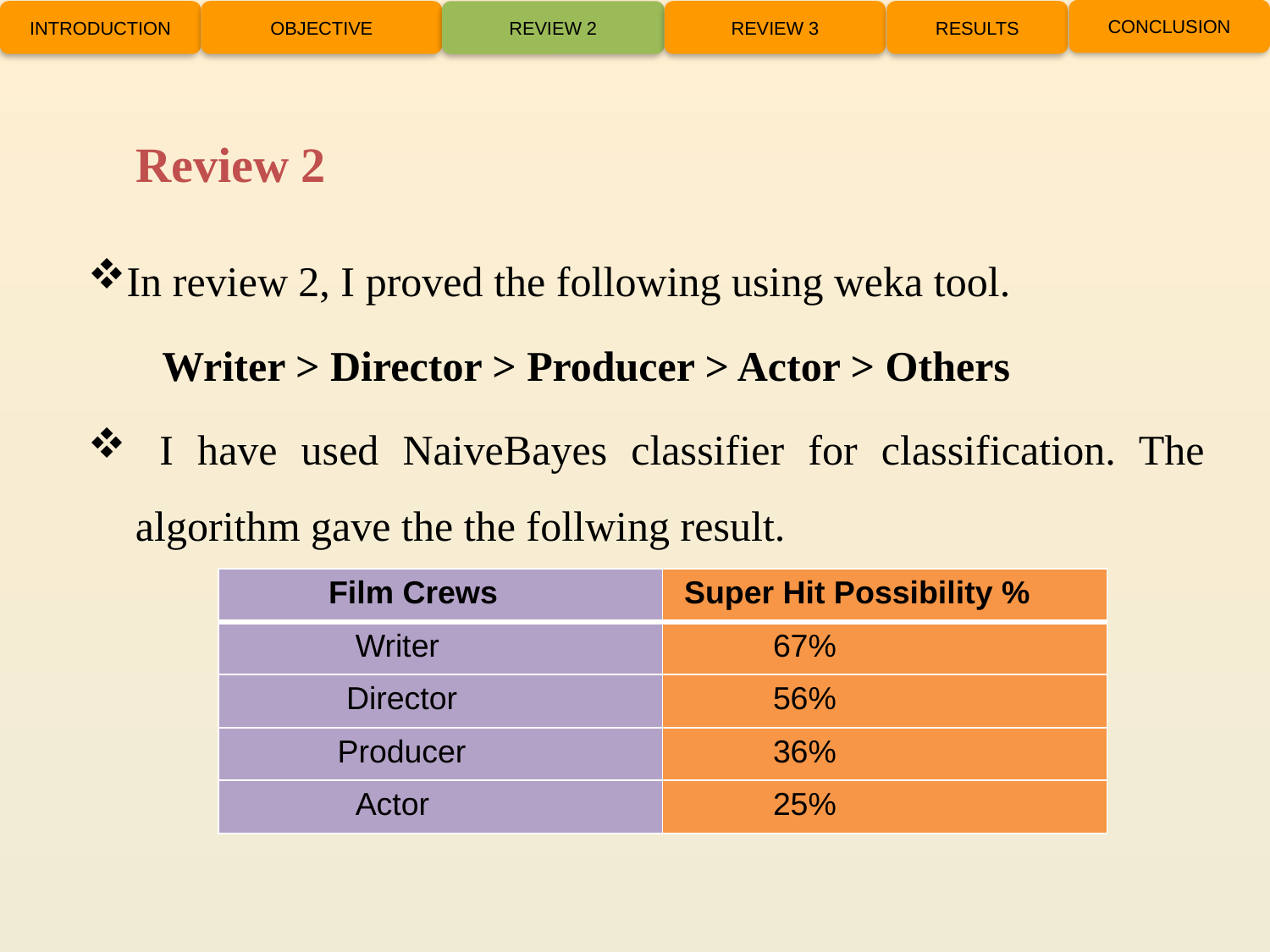

CONCLUSION
INTRODUCTION

OBJECTIVE

REVIEW 3
RESULTS
REVIEW 2
# Review 2
In review 2, I proved the following using weka tool.
       Writer > Director > Producer > Actor > Others
 I have used NaiveBayes classifier for classification. The algorithm gave the the follwing result.

| Film Crews | Super Hit Possibility % |
| --- | --- |
| Writer | 67% |
| Director | 56% |
| Producer | 36% |
| Actor | 25% |